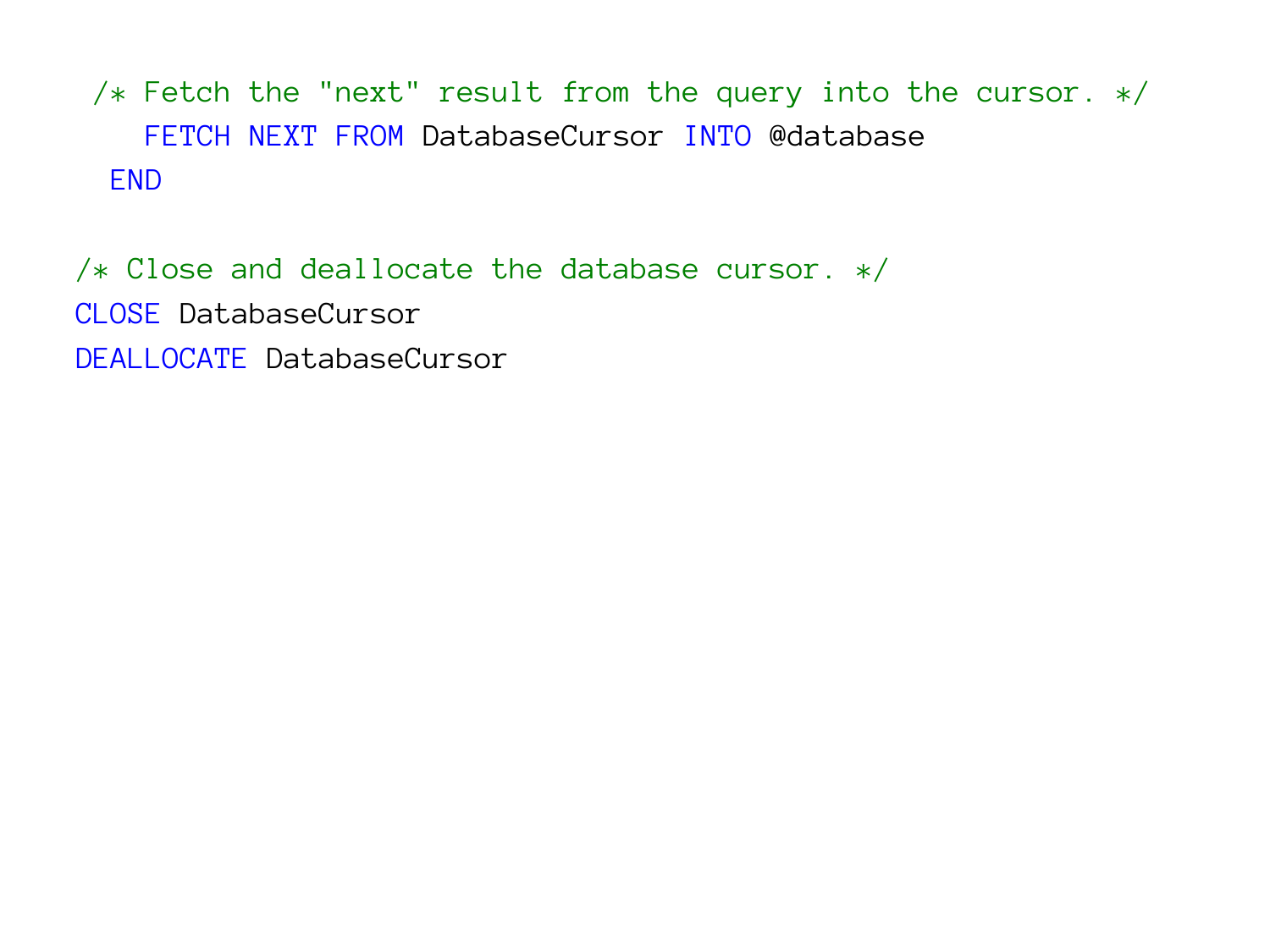

/* Fetch the "next" result from the query into the cursor. */
    FETCH NEXT FROM DatabaseCursor INTO @database
  END

/* Close and deallocate the database cursor. */
CLOSE DatabaseCursor
DEALLOCATE DatabaseCursor